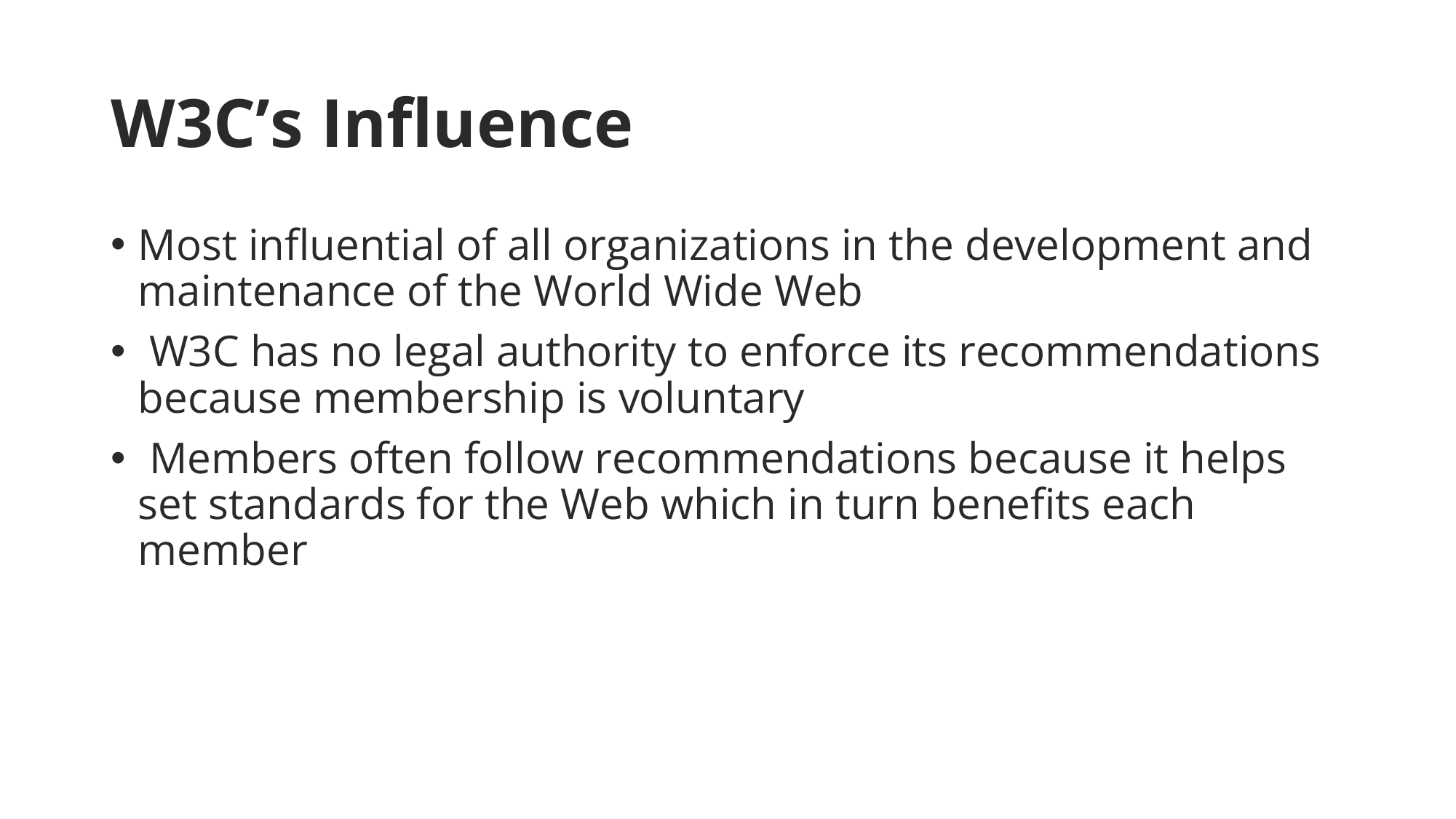

# W3C’s Influence
Most influential of all organizations in the development and maintenance of the World Wide Web
 W3C has no legal authority to enforce its recommendations because membership is voluntary
 Members often follow recommendations because it helps set standards for the Web which in turn benefits each member